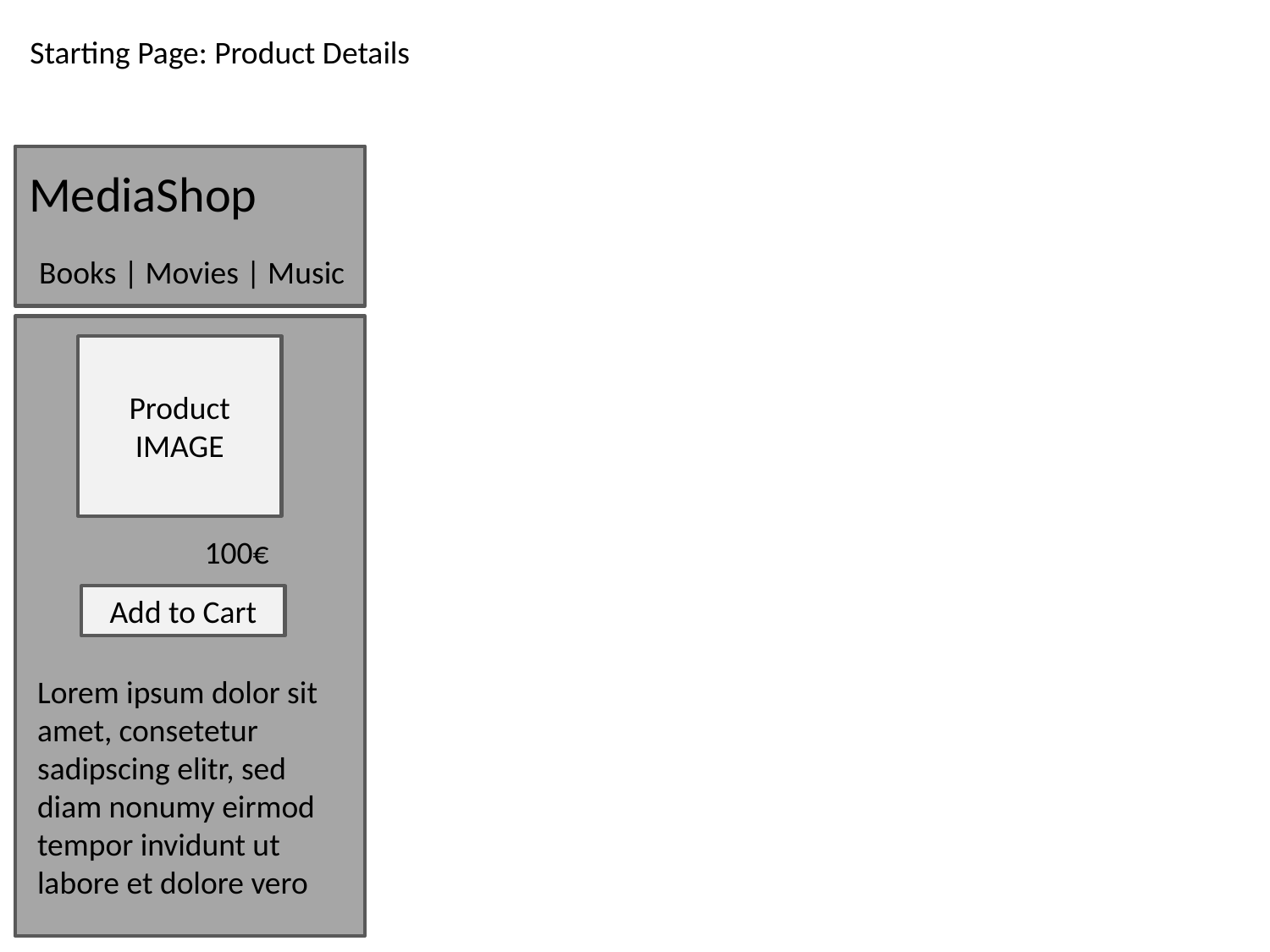

Starting Page: Product Details

MediaShop
Books | Movies | Music

Product
IMAGE
100€
Add to Cart
Lorem ipsum dolor sit amet, consetetur sadipscing elitr, sed diam nonumy eirmod tempor invidunt ut labore et dolore vero